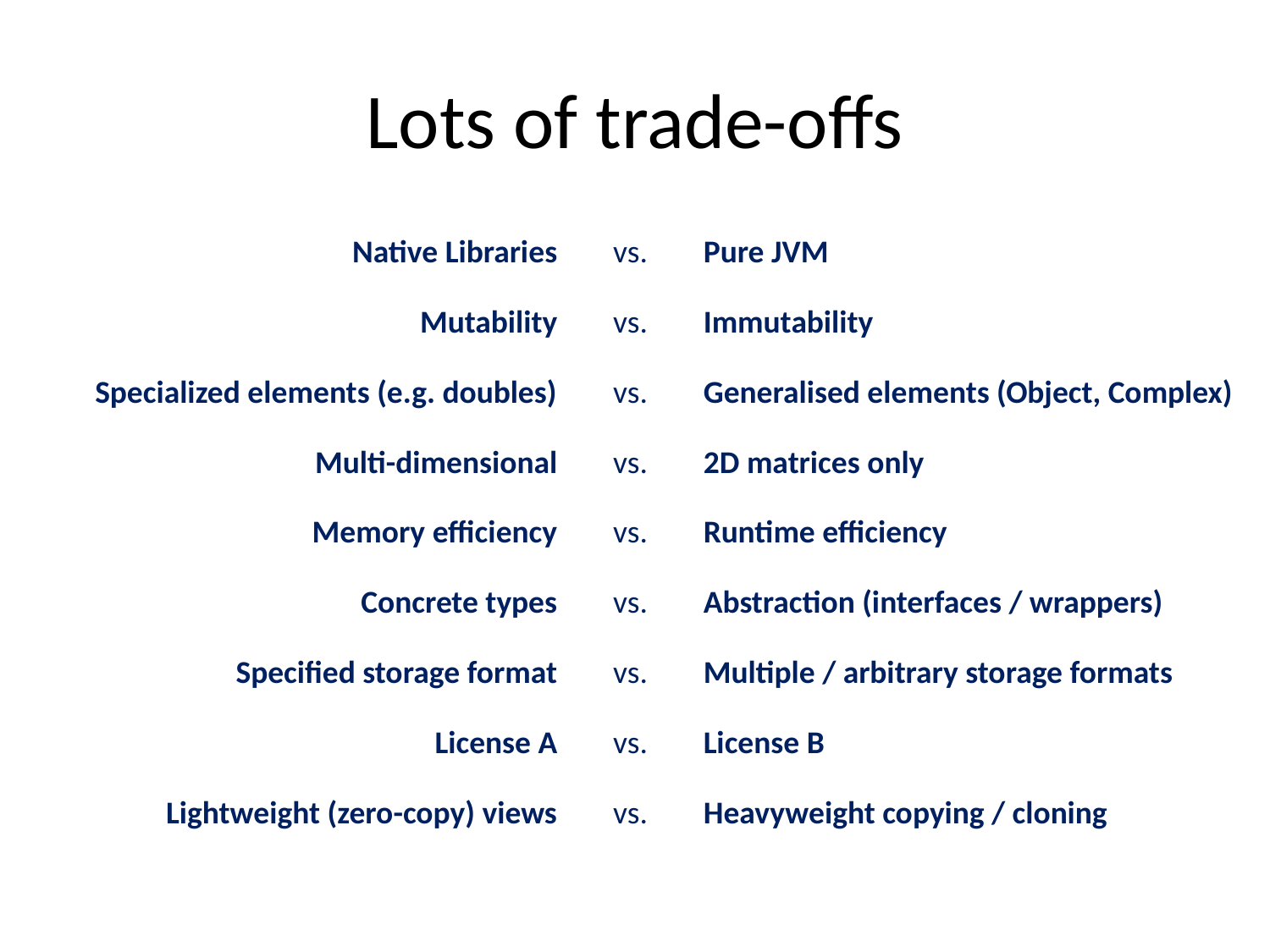

# Lots of trade-offs
| Native Libraries | vs. | Pure JVM |
| --- | --- | --- |
| Mutability | vs. | Immutability |
| Specialized elements (e.g. doubles) | vs. | Generalised elements (Object, Complex) |
| Multi-dimensional | vs. | 2D matrices only |
| Memory efficiency | vs. | Runtime efficiency |
| Concrete types | vs. | Abstraction (interfaces / wrappers) |
| Specified storage format | vs. | Multiple / arbitrary storage formats |
| License A | vs. | License B |
| Lightweight (zero-copy) views | vs. | Heavyweight copying / cloning |